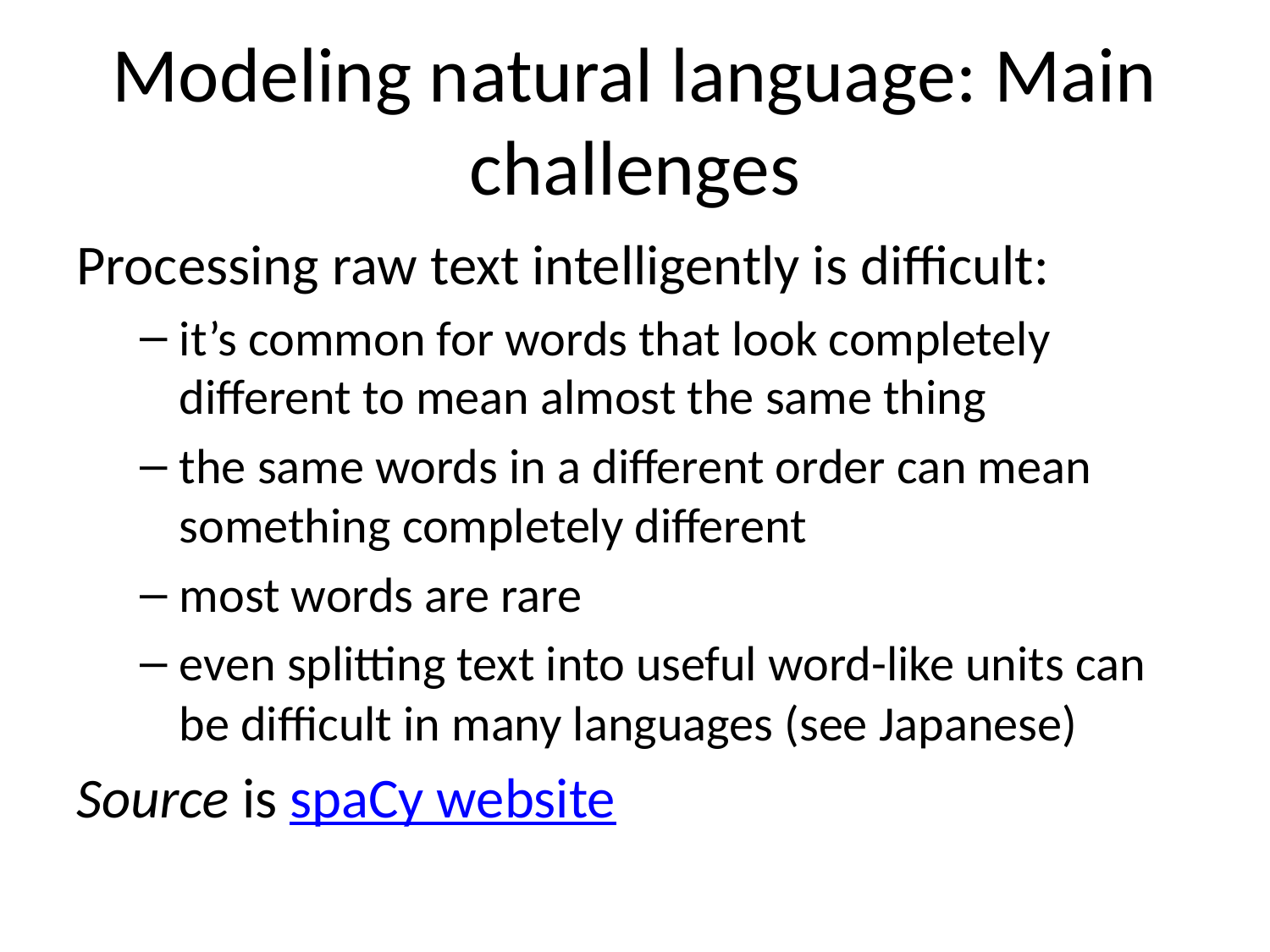

# Modeling natural language: Main challenges
Processing raw text intelligently is difficult:
it’s common for words that look completely different to mean almost the same thing
the same words in a different order can mean something completely different
most words are rare
even splitting text into useful word-like units can be difficult in many languages (see Japanese)
Source is spaCy website